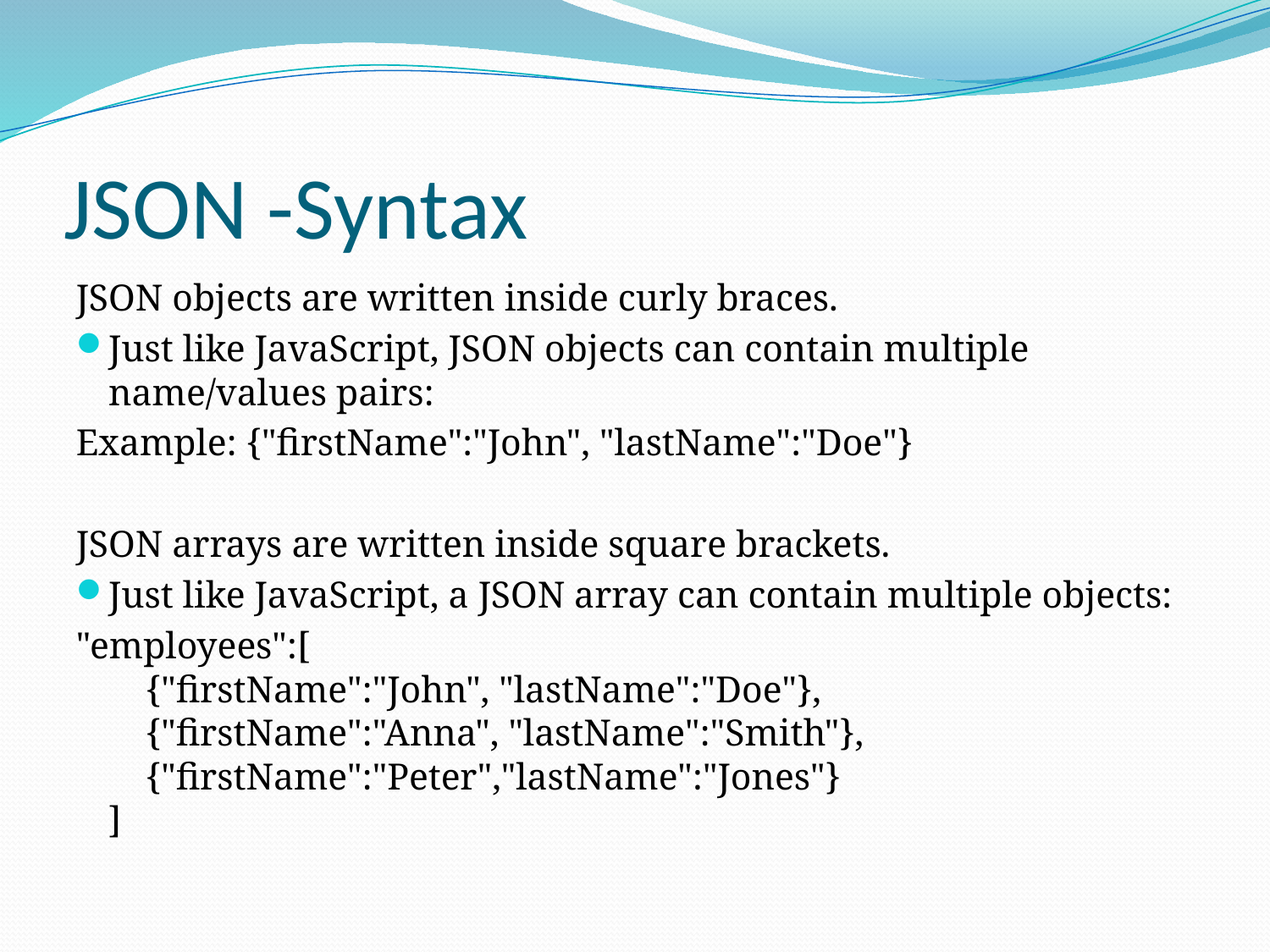

# JSON -Syntax
JSON objects are written inside curly braces.
Just like JavaScript, JSON objects can contain multiple name/values pairs:
Example: {"firstName":"John", "lastName":"Doe"}

JSON arrays are written inside square brackets.
Just like JavaScript, a JSON array can contain multiple objects:
"employees":[
    {"firstName":"John", "lastName":"Doe"}, 
    {"firstName":"Anna", "lastName":"Smith"}, 
    {"firstName":"Peter","lastName":"Jones"}
]